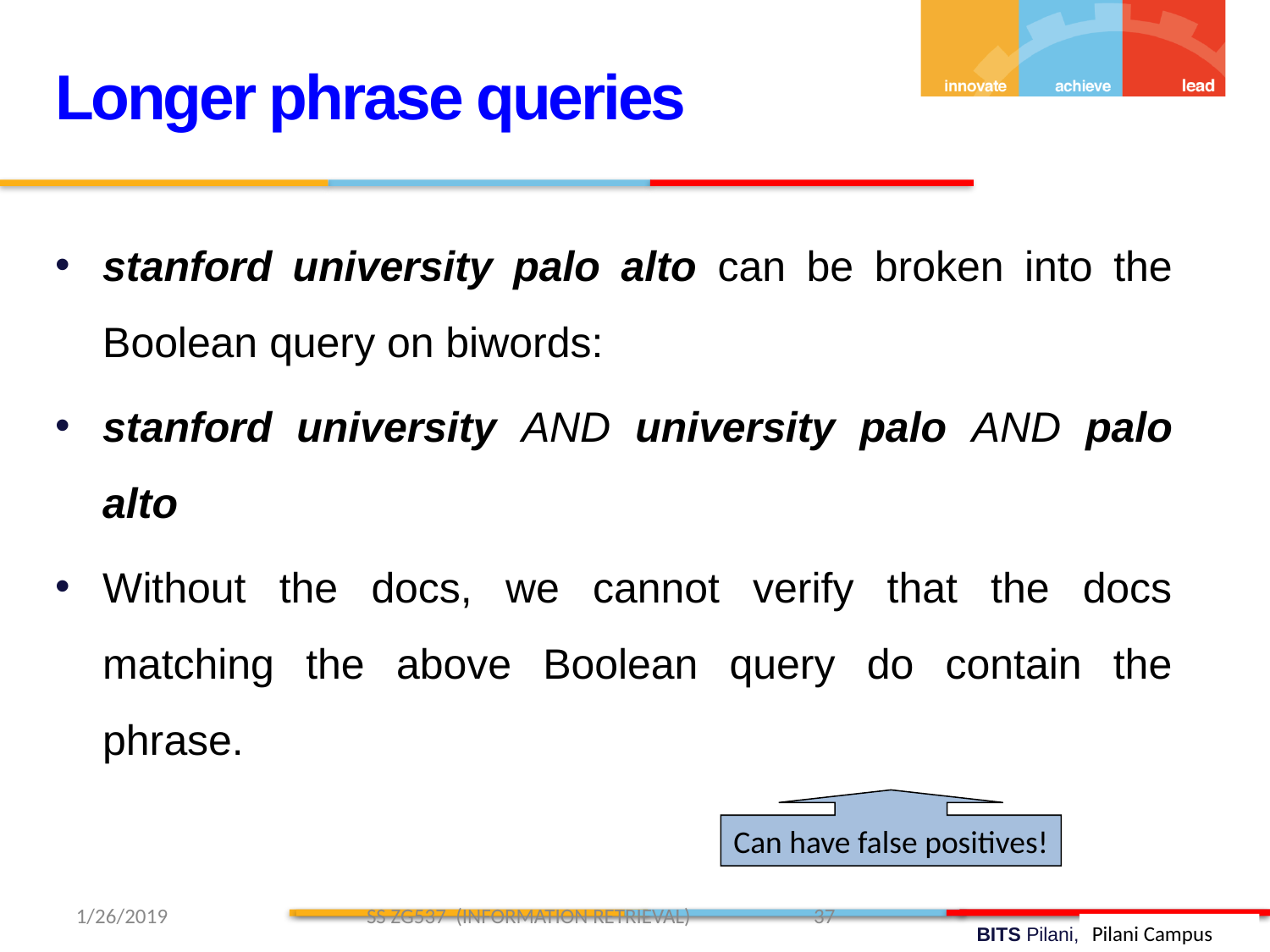

Longer phrase queries
stanford university palo alto can be broken into the Boolean query on biwords:
stanford university AND university palo AND palo alto
Without the docs, we cannot verify that the docs matching the above Boolean query do contain the phrase.

Can have false positives!
1/26/2019                                         SS ZG537  (INFORMATION RETRIEVAL)                         37
Pilani Campus